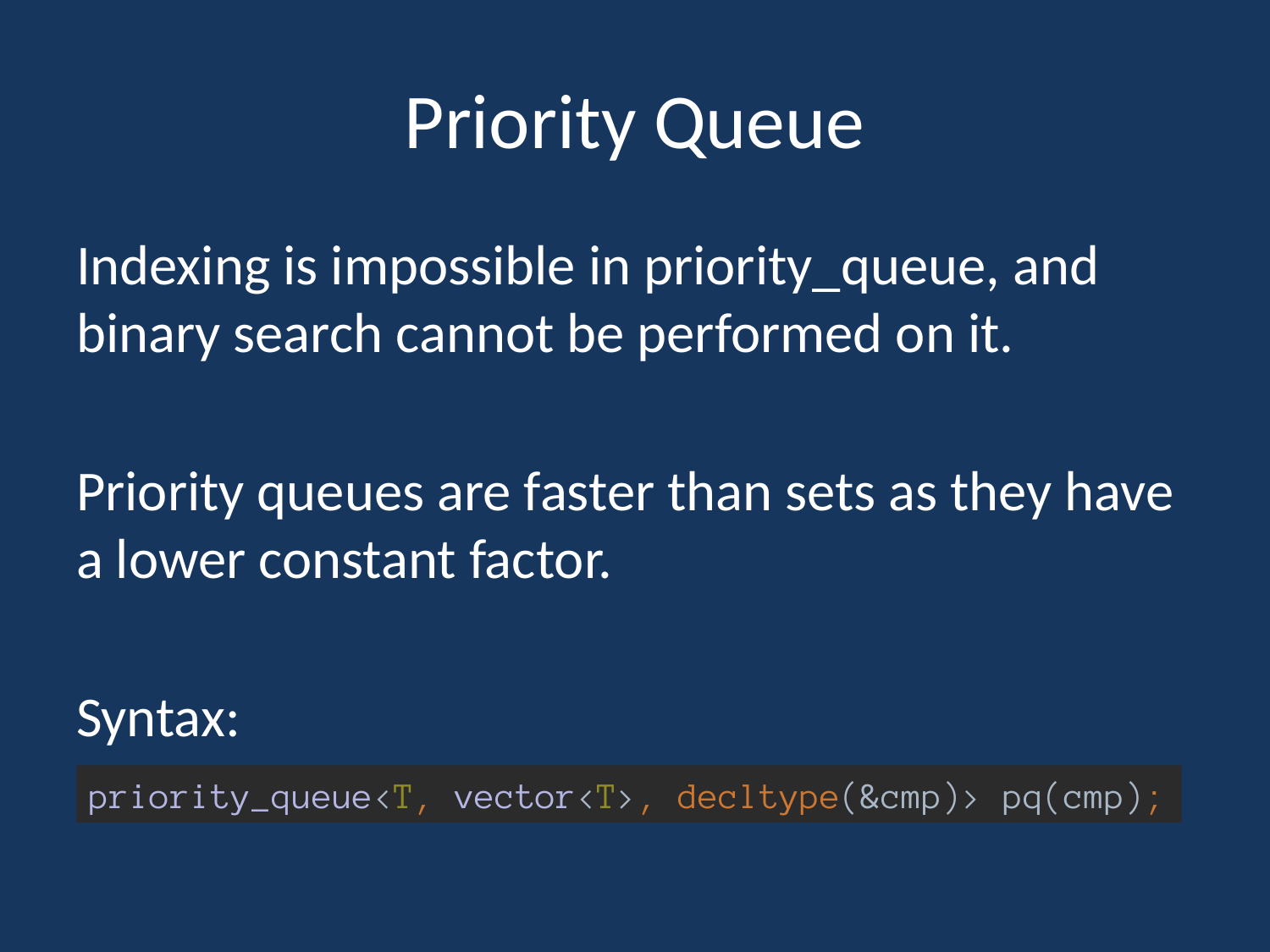

# Priority Queue
Indexing is impossible in priority_queue, and binary search cannot be performed on it.

Priority queues are faster than sets as they have a lower constant factor.

Syntax:
priority_queue<T, vector<T>, decltype(&cmp)> pq(cmp);